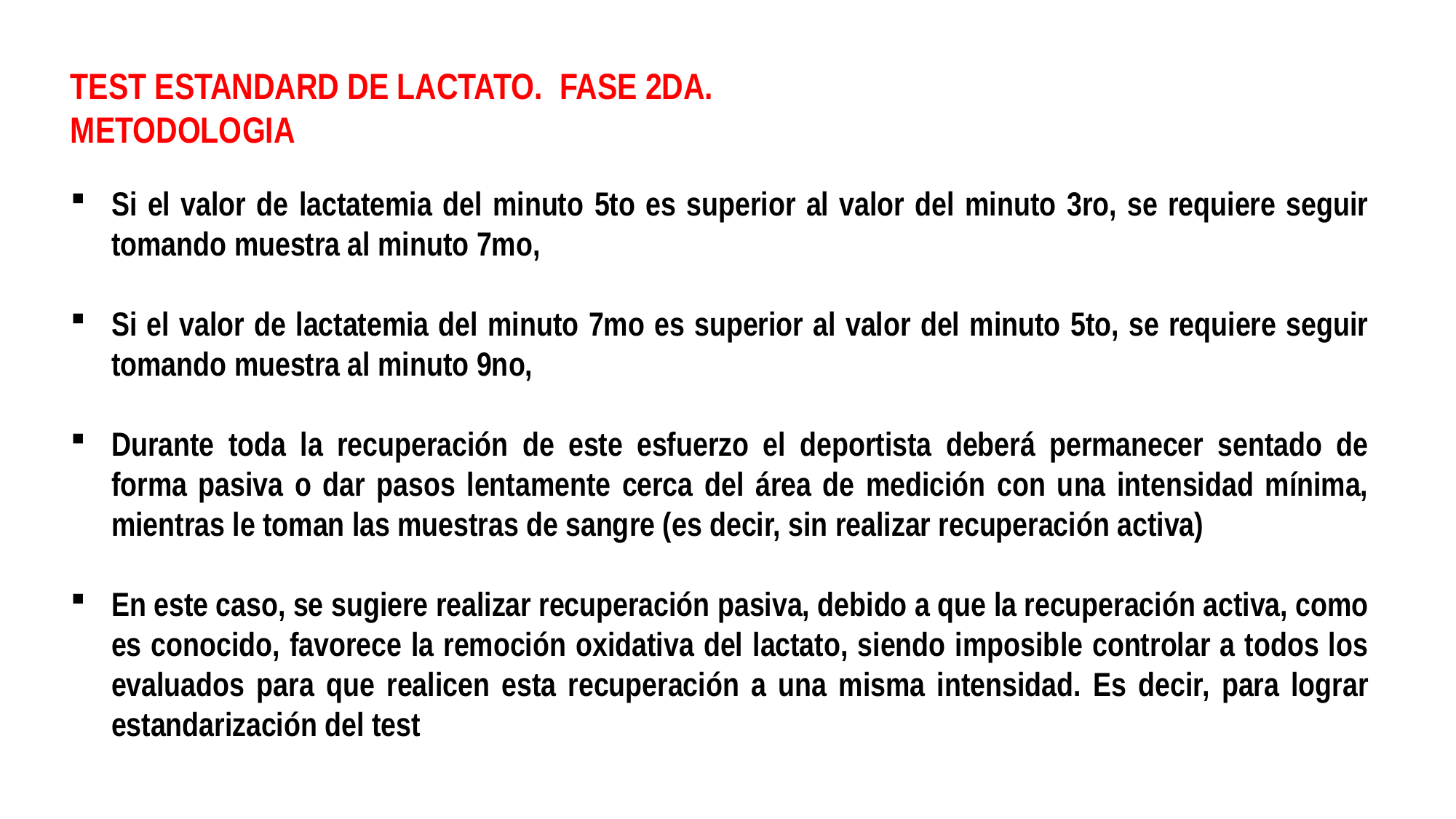

TEST ESTANDARD DE LACTATO.  FASE 2DA.
METODOLOGIA

Si el valor de lactatemia del minuto 5to es superior al valor del minuto 3ro, se requiere seguir tomando muestra al minuto 7mo,

Si el valor de lactatemia del minuto 7mo es superior al valor del minuto 5to, se requiere seguir tomando muestra al minuto 9no,

Durante toda la recuperación de este esfuerzo el deportista deberá permanecer sentado de forma pasiva o dar pasos lentamente cerca del área de medición con una intensidad mínima, mientras le toman las muestras de sangre (es decir, sin realizar recuperación activa)

En este caso, se sugiere realizar recuperación pasiva, debido a que la recuperación activa, como es conocido, favorece la remoción oxidativa del lactato, siendo imposible controlar a todos los evaluados para que realicen esta recuperación a una misma intensidad. Es decir, para lograr estandarización del test